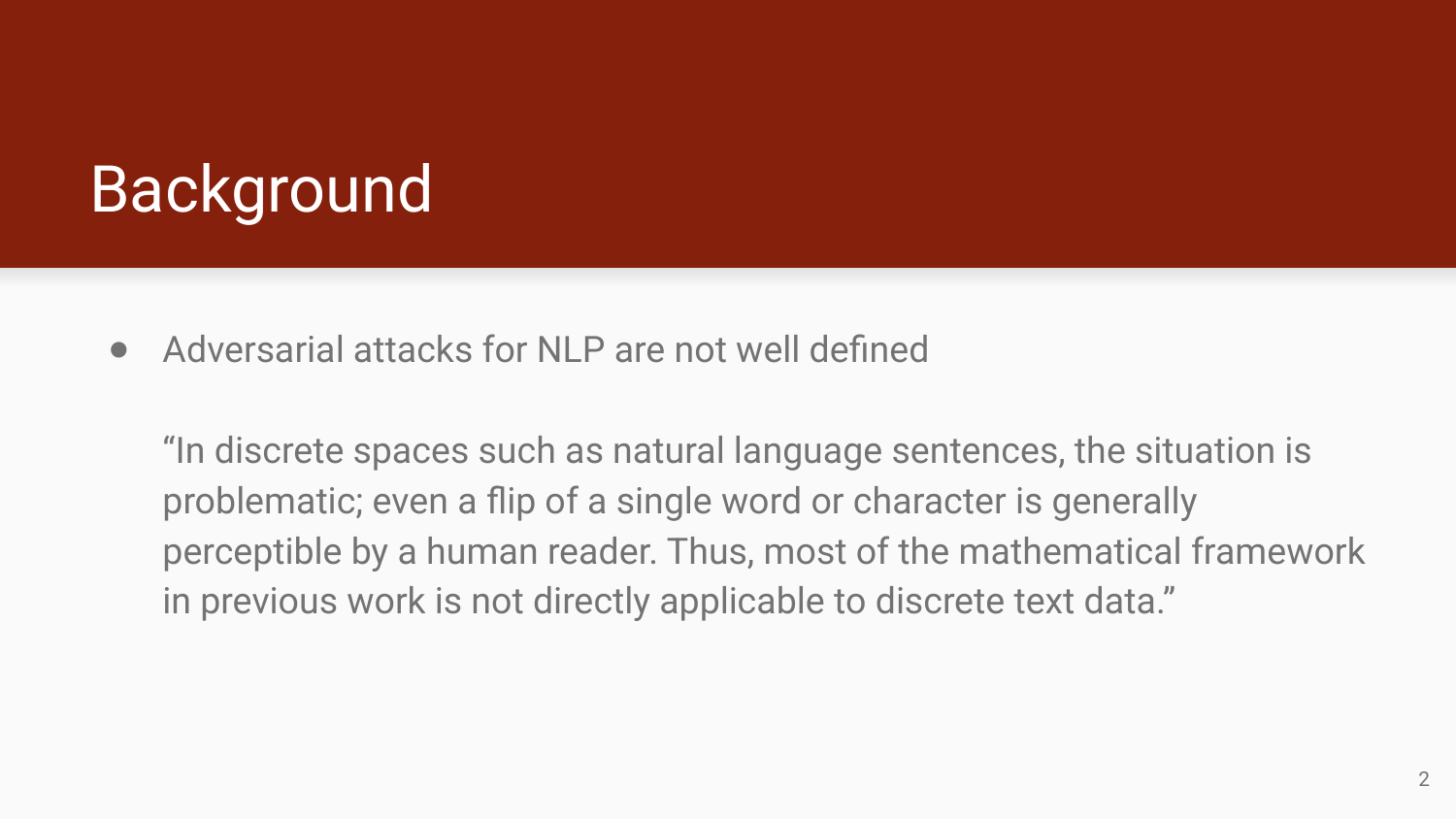

# Background
Adversarial attacks for NLP are not well defined
“In discrete spaces such as natural language sentences, the situation is problematic; even a flip of a single word or character is generally perceptible by a human reader. Thus, most of the mathematical framework in previous work is not directly applicable to discrete text data.”
2